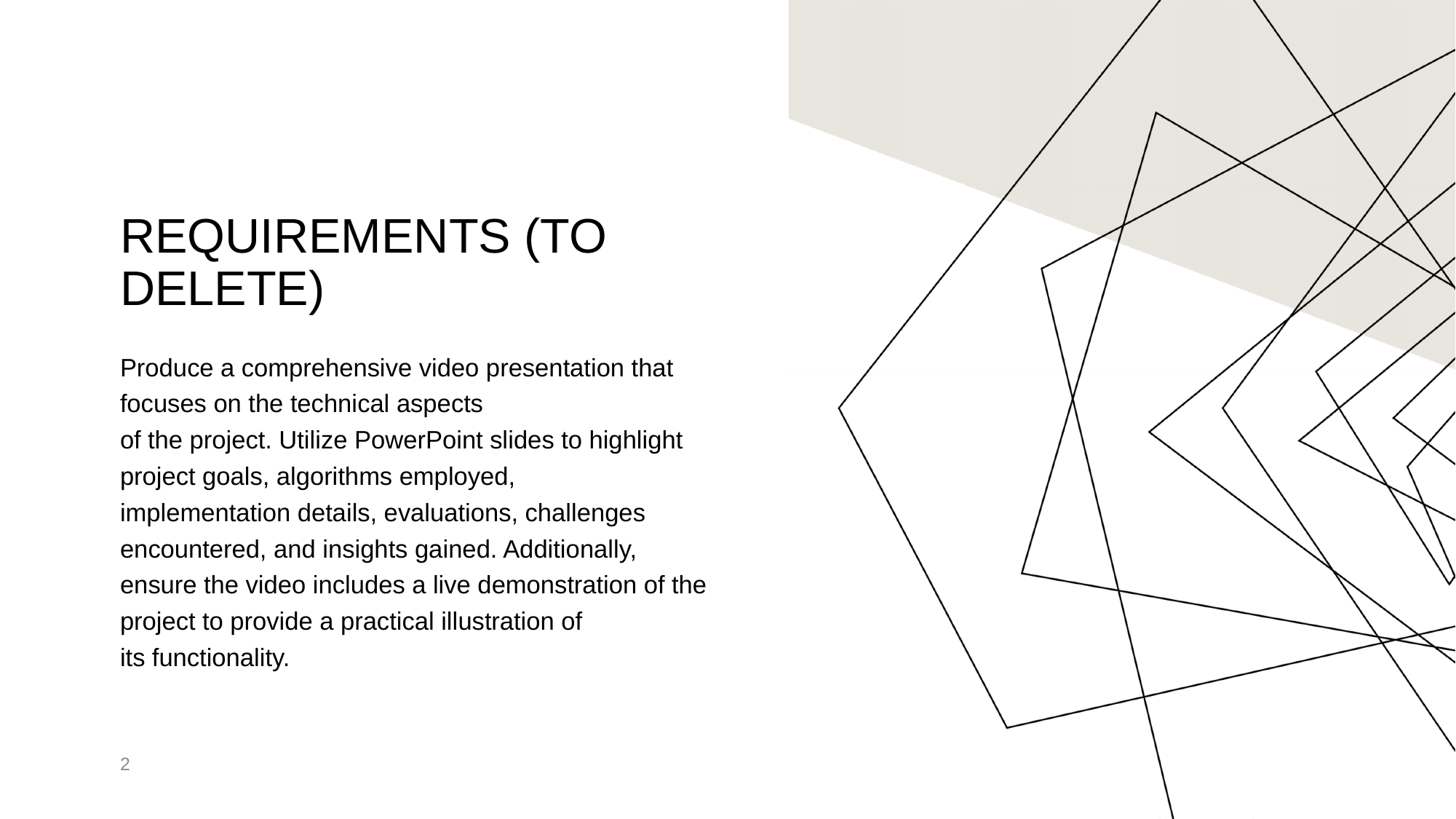

# Requirements (to Delete)
Produce a comprehensive video presentation that focuses on the technical aspects
of the project. Utilize PowerPoint slides to highlight project goals, algorithms employed,
implementation details, evaluations, challenges encountered, and insights gained. Additionally,
ensure the video includes a live demonstration of the project to provide a practical illustration of
its functionality.

2